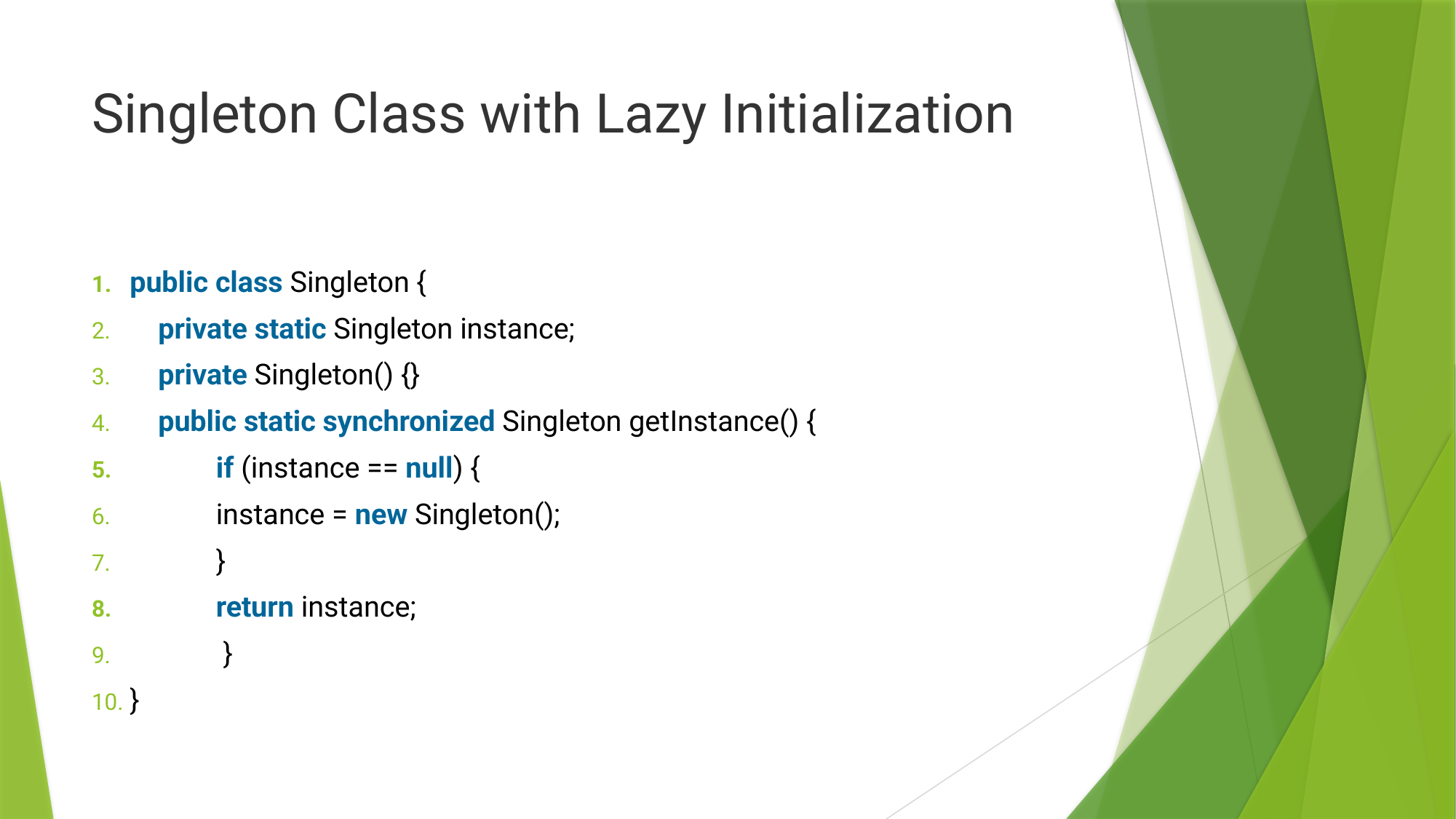

# Singleton Class with Lazy Initialization
public class Singleton {
    private static Singleton instance;
    private Singleton() {}
    public static synchronized Singleton getInstance() {
       	if (instance == null) {
 			instance = new Singleton();
 		}
 		return instance;
 	 }
}